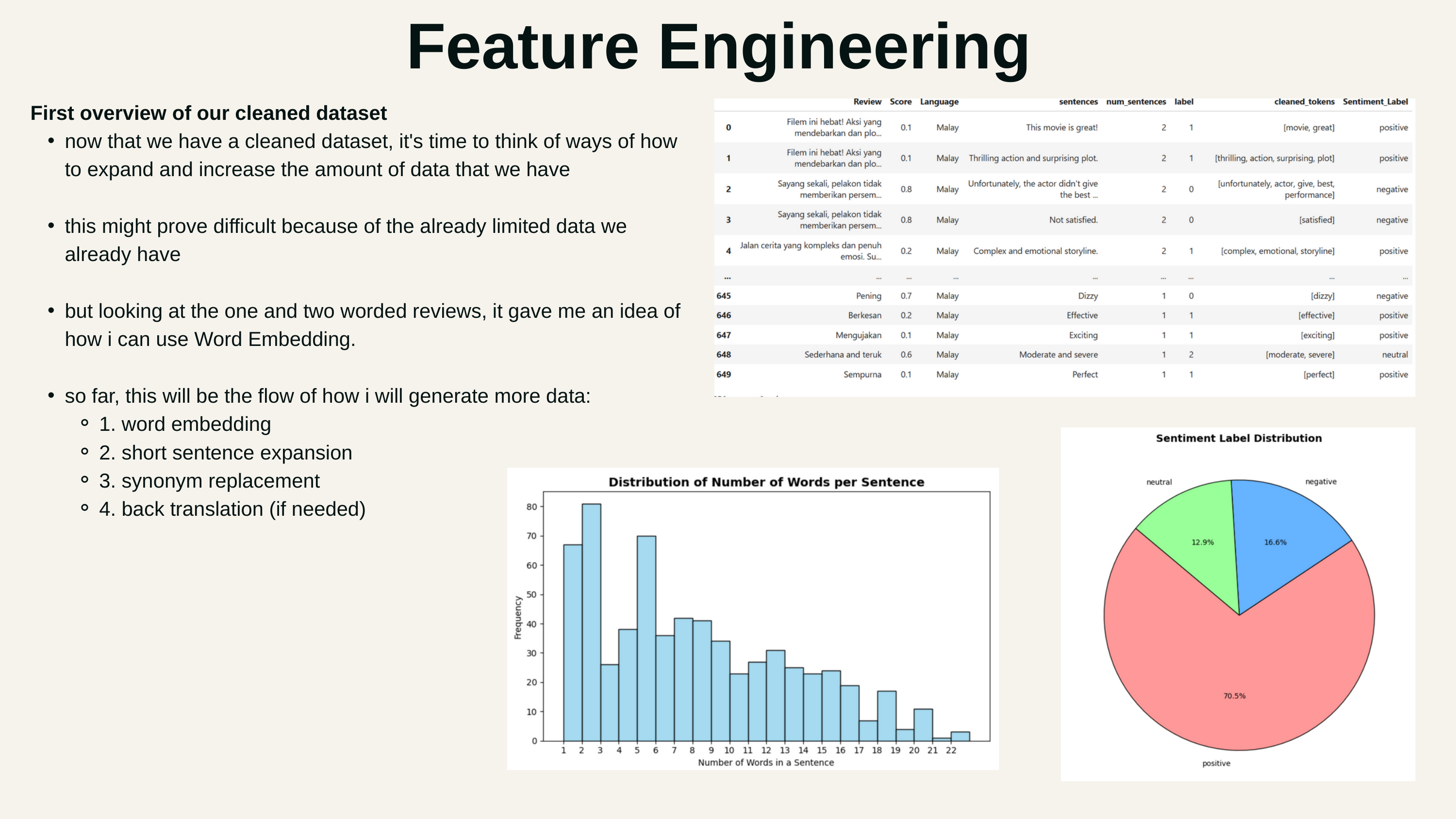

Feature Engineering
First overview of our cleaned dataset
now that we have a cleaned dataset, it's time to think of ways of how to expand and increase the amount of data that we have

this might prove difficult because of the already limited data we already have

but looking at the one and two worded reviews, it gave me an idea of how i can use Word Embedding.

so far, this will be the flow of how i will generate more data:
1. word embedding
2. short sentence expansion
3. synonym replacement
4. back translation (if needed)